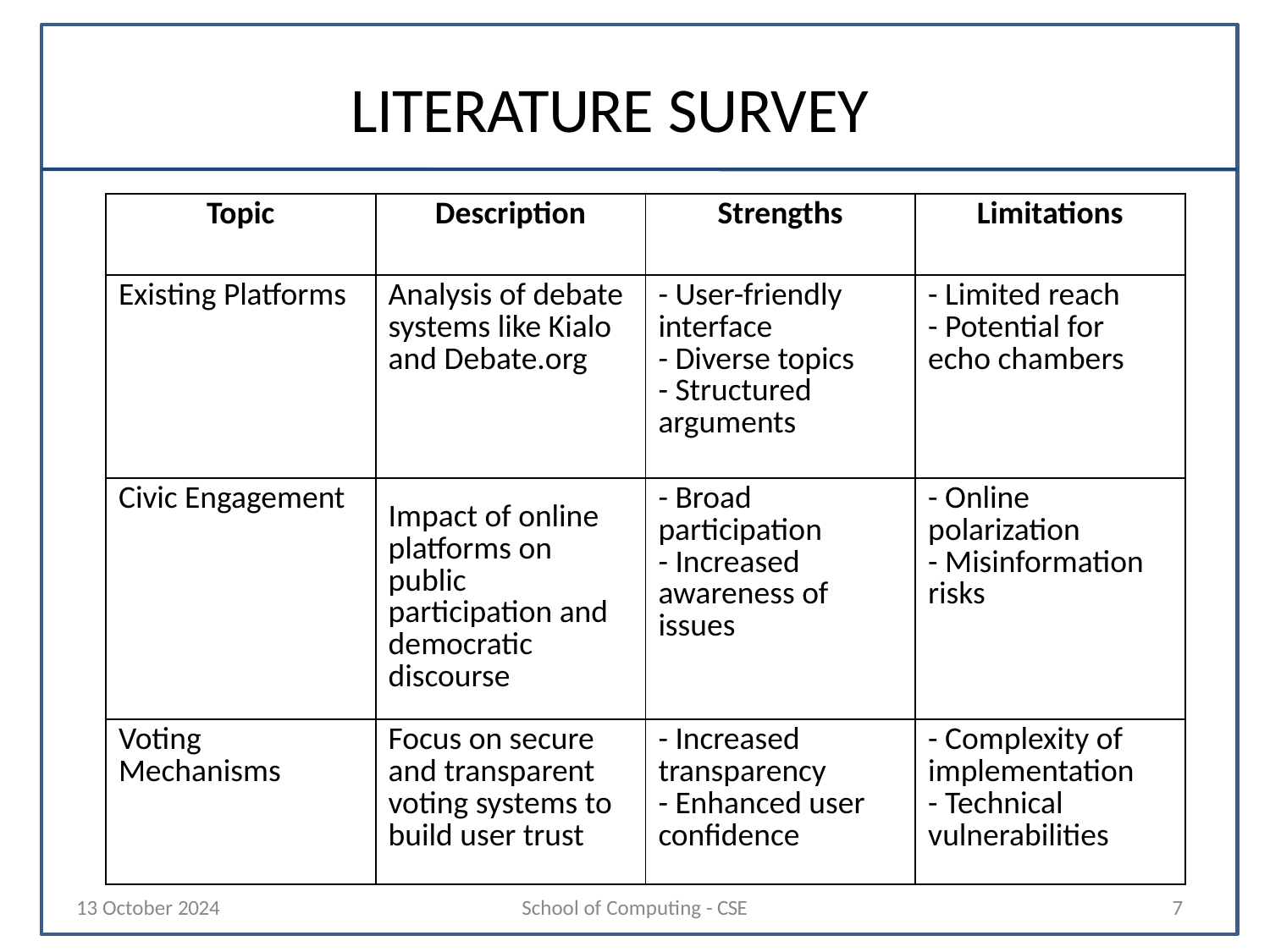

# LITERATURE SURVEY
| Topic | Description | Strengths | Limitations |
| --- | --- | --- | --- |
| Existing Platforms | Analysis of debate systems like Kialo and Debate.org | - User-friendly interface - Diverse topics - Structured arguments | - Limited reach - Potential for echo chambers |
| Civic Engagement | Impact of online platforms on public participation and democratic discourse | - Broad participation - Increased awareness of issues | - Online polarization - Misinformation risks |
| Voting Mechanisms | Focus on secure and transparent voting systems to build user trust | - Increased transparency - Enhanced user confidence | - Complexity of implementation - Technical vulnerabilities |
13 October 2024
School of Computing - CSE
7